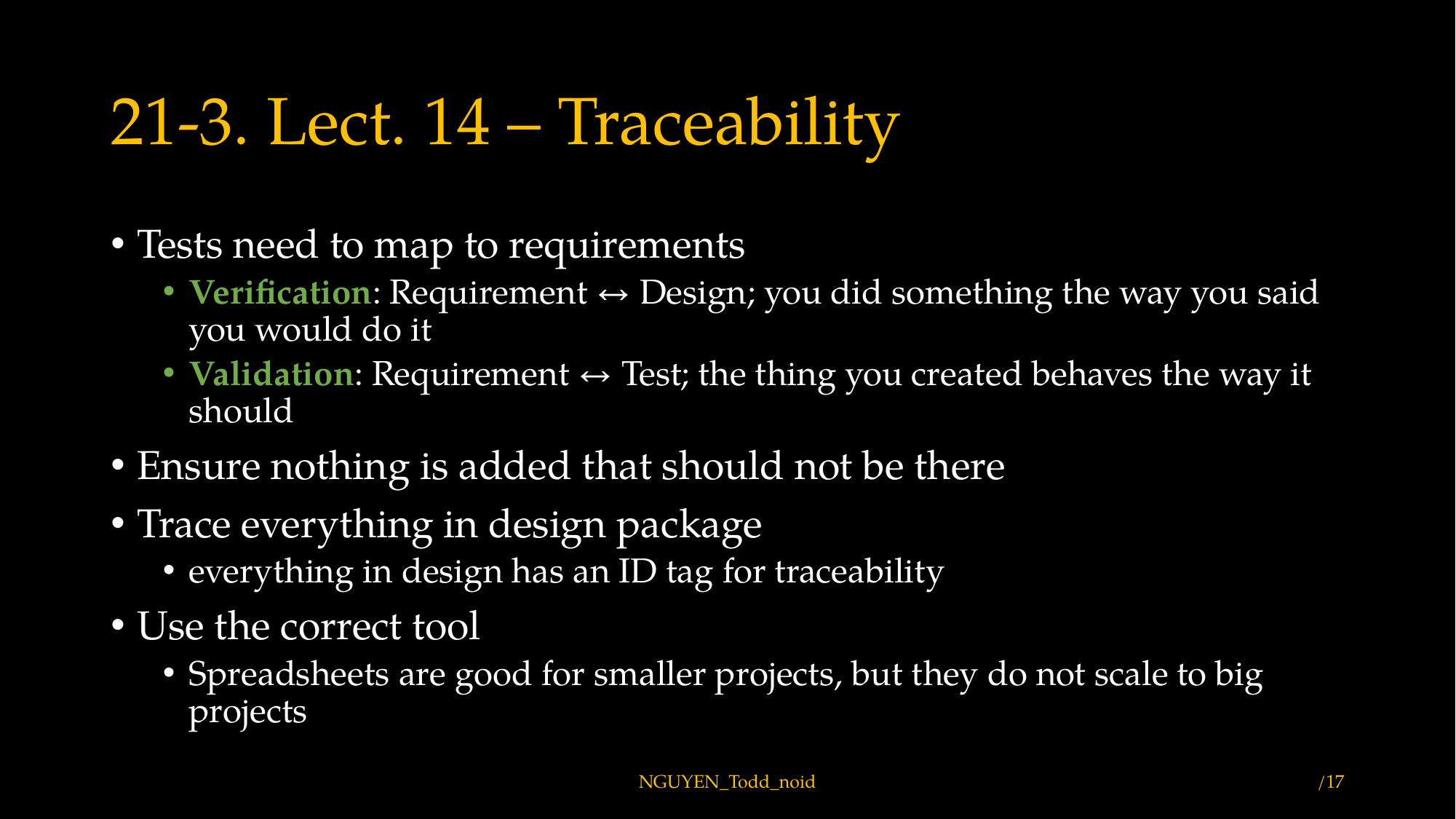

# 21-3. Lect. 14 – Traceability
Tests need to map to requirements
Verification: Requirement ↔ Design; you did something the way you said you would do it
Validation: Requirement ↔ Test; the thing you created behaves the way it should
Ensure nothing is added that should not be there
Trace everything in design package
everything in design has an ID tag for traceability
Use the correct tool
Spreadsheets are good for smaller projects, but they do not scale to big projects

NGUYEN_Todd_noid
/17